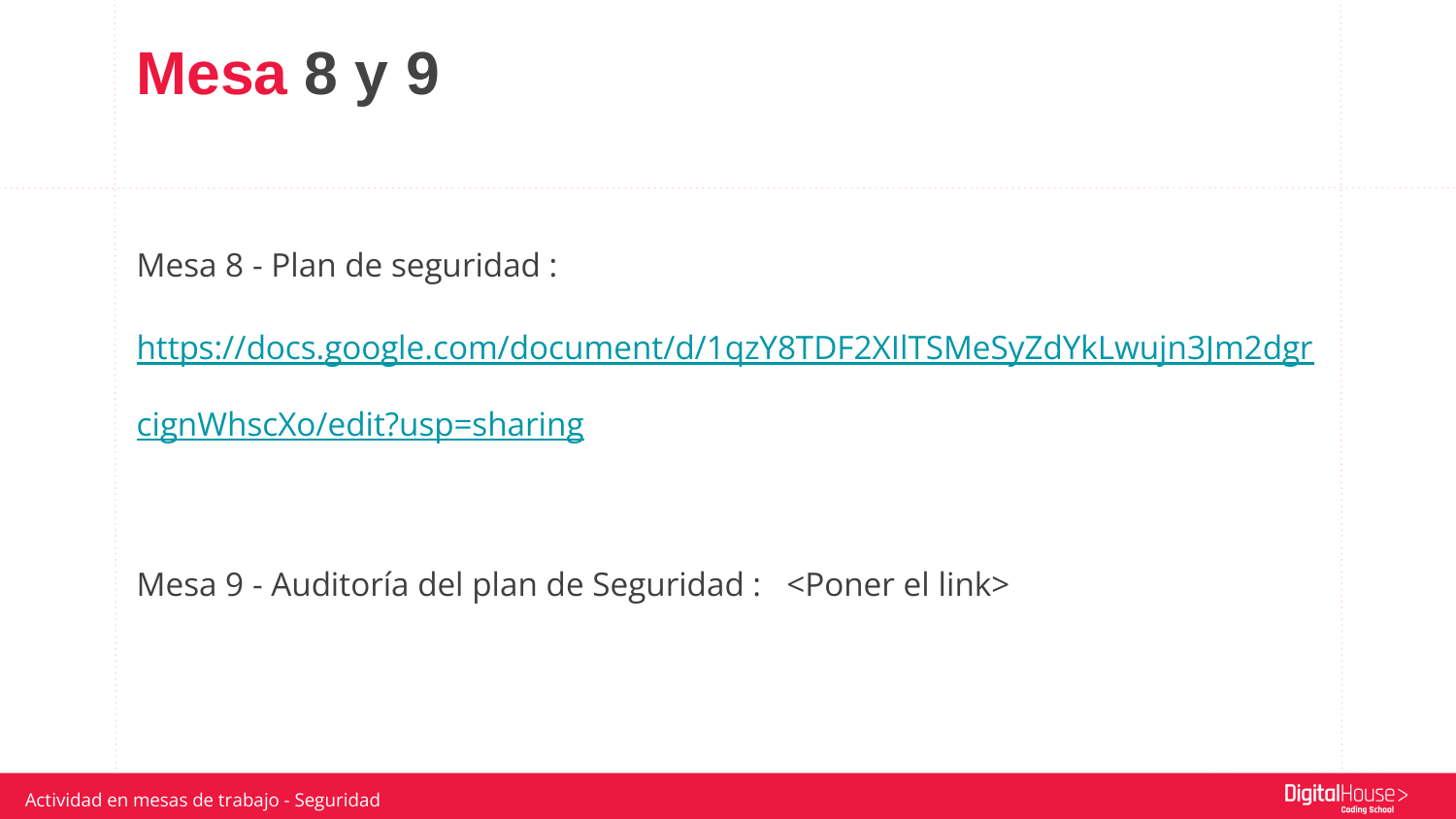

Mesa 8 y 9
Mesa 8 - Plan de seguridad : https://docs.google.com/document/d/1qzY8TDF2XIlTSMeSyZdYkLwujn3Jm2dgrcignWhscXo/edit?usp=sharing
Mesa 9 - Auditoría del plan de Seguridad :   <Poner el link>